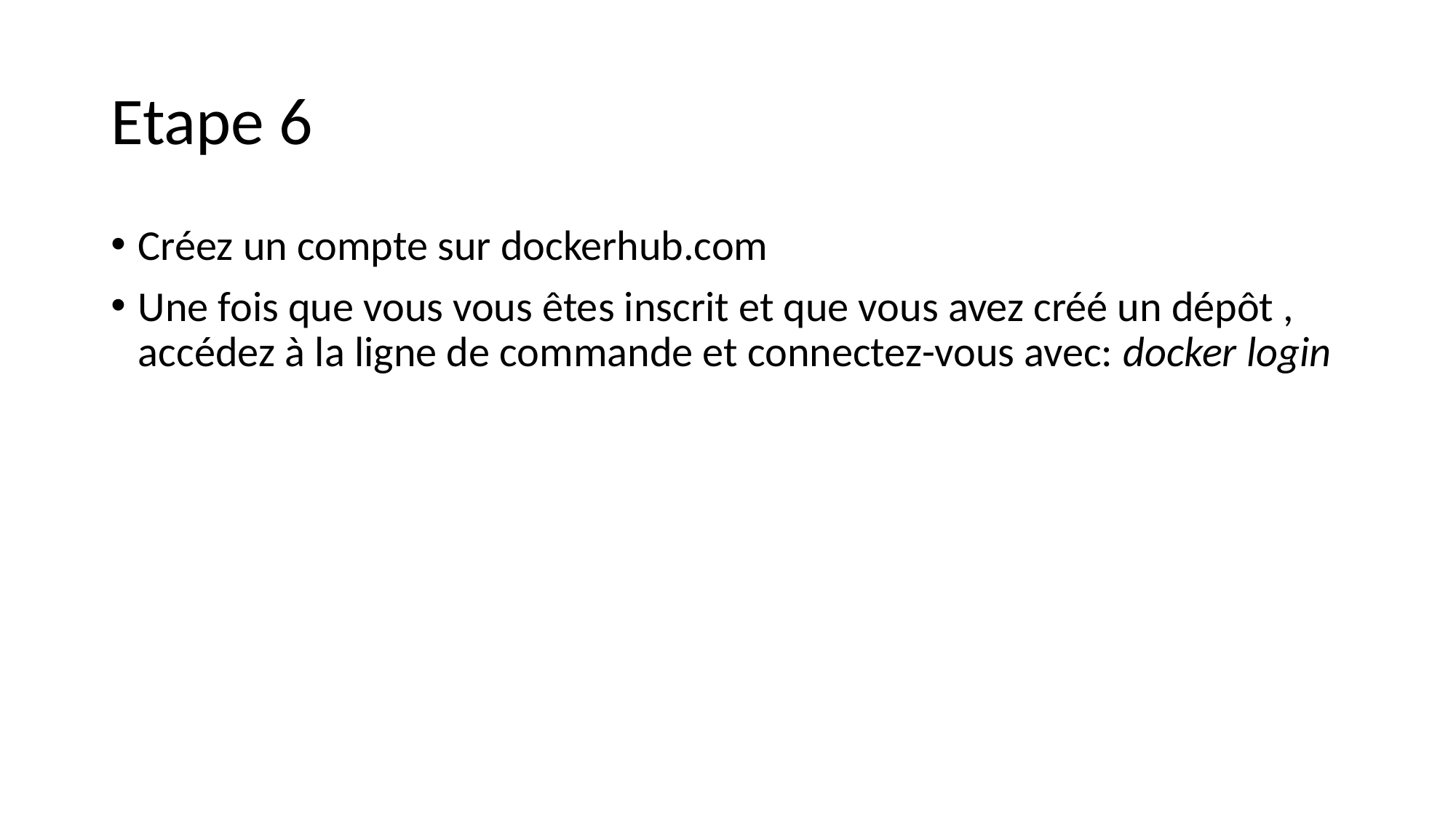

# Etape 6
Créez un compte sur dockerhub.com
Une fois que vous vous êtes inscrit et que vous avez créé un dépôt , accédez à la ligne de commande et connectez-vous avec: docker login